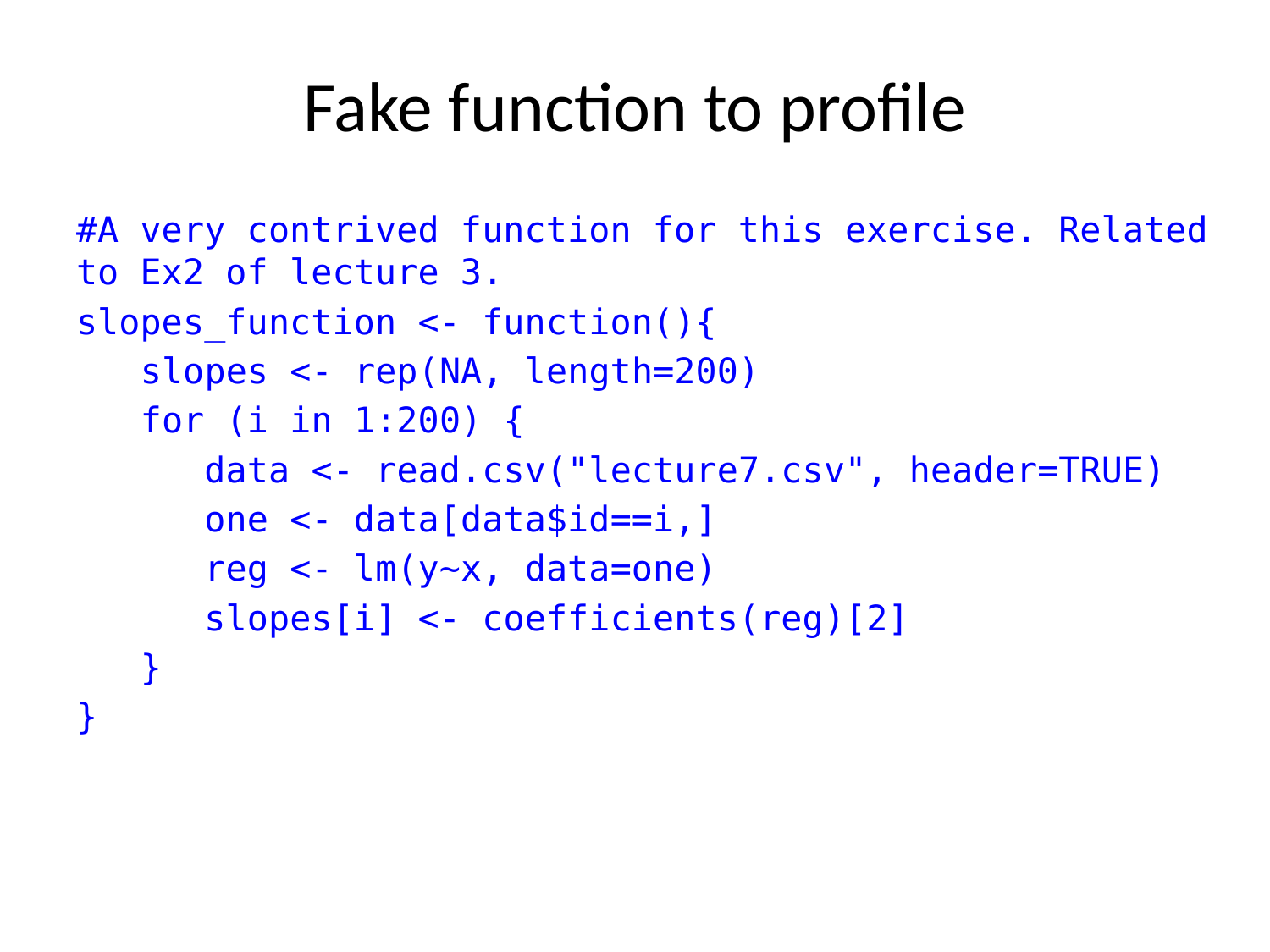

# Fake function to profile
#A very contrived function for this exercise. Related to Ex2 of lecture 3.
slopes_function <- function(){
   slopes <- rep(NA, length=200)
   for (i in 1:200) {
      data <- read.csv("lecture7.csv", header=TRUE)
      one <- data[data$id==i,]
      reg <- lm(y~x, data=one)
      slopes[i] <- coefficients(reg)[2]
   }
}